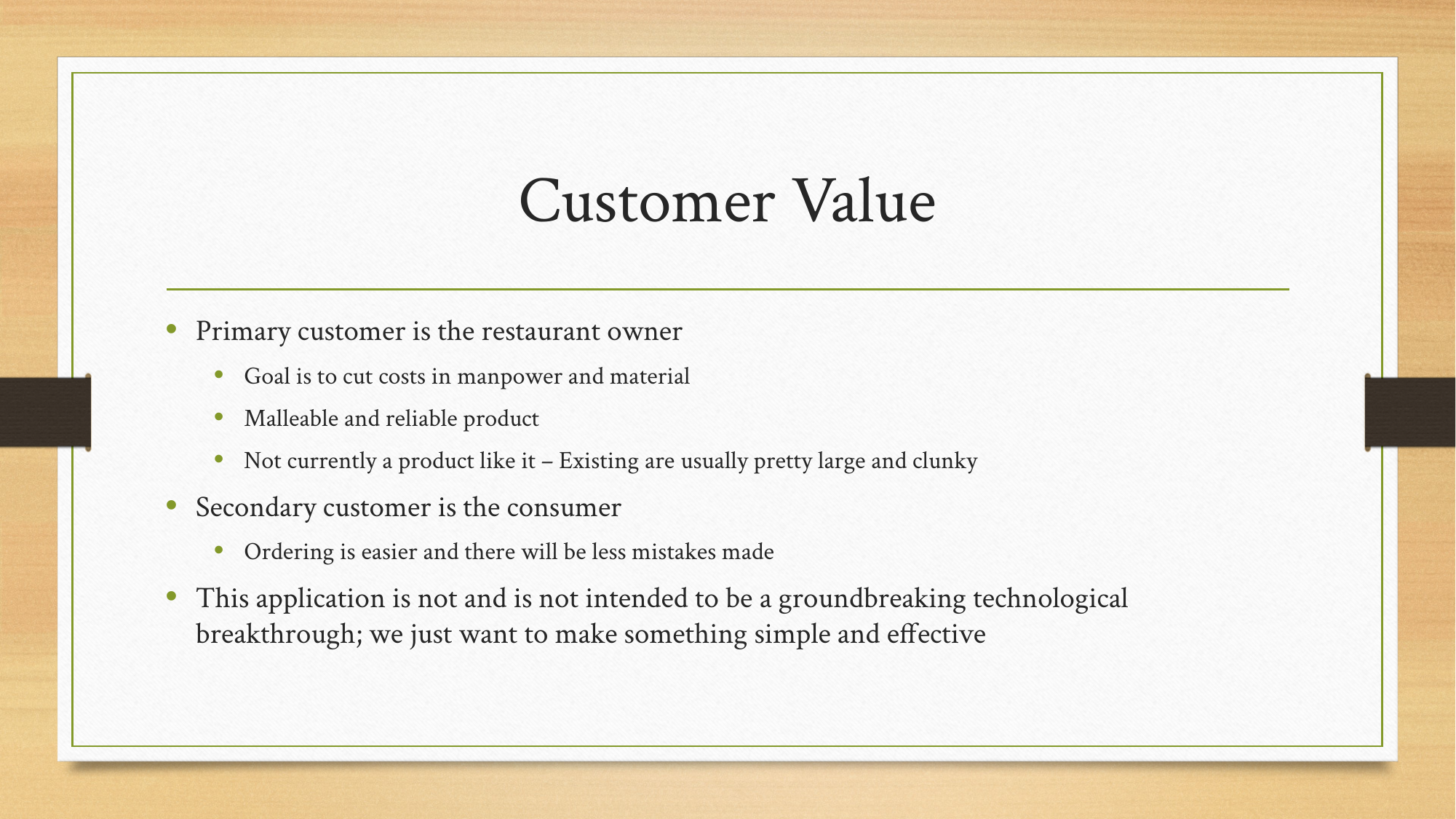

# Customer Value
Primary customer is the restaurant owner
Goal is to cut costs in manpower and material
Malleable and reliable product
Not currently a product like it – Existing are usually pretty large and clunky
Secondary customer is the consumer
Ordering is easier and there will be less mistakes made
This application is not and is not intended to be a groundbreaking technological breakthrough; we just want to make something simple and effective